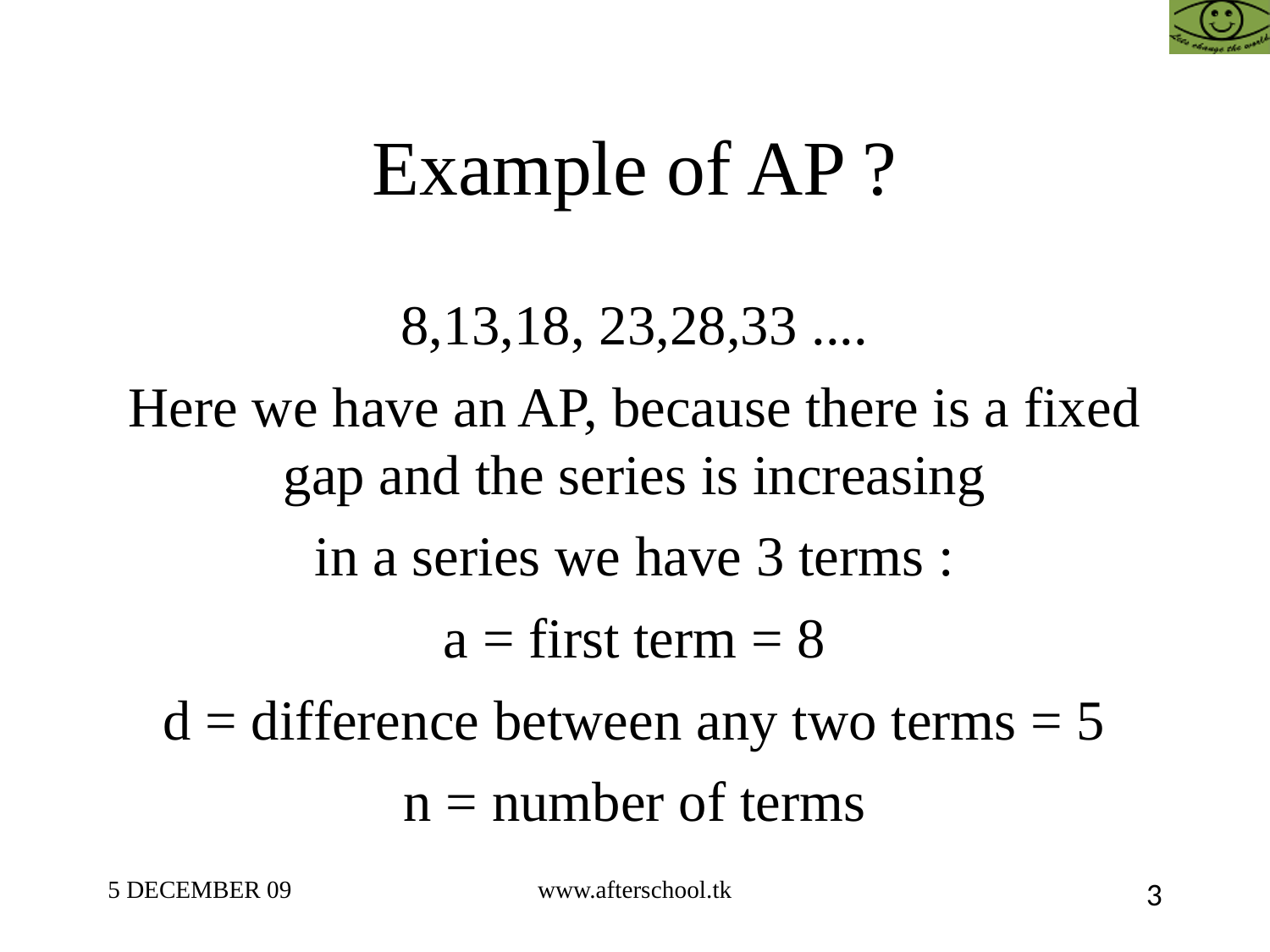

Example of AP ?
8,13,18, 23,28,33 ....
Here we have an AP, because there is a fixed gap and the series is increasing
in a series we have 3 terms :
a = first term = 8
d = difference between any two terms = 5
n = number of terms
5 DECEMBER 09
www.afterschool.tk
3